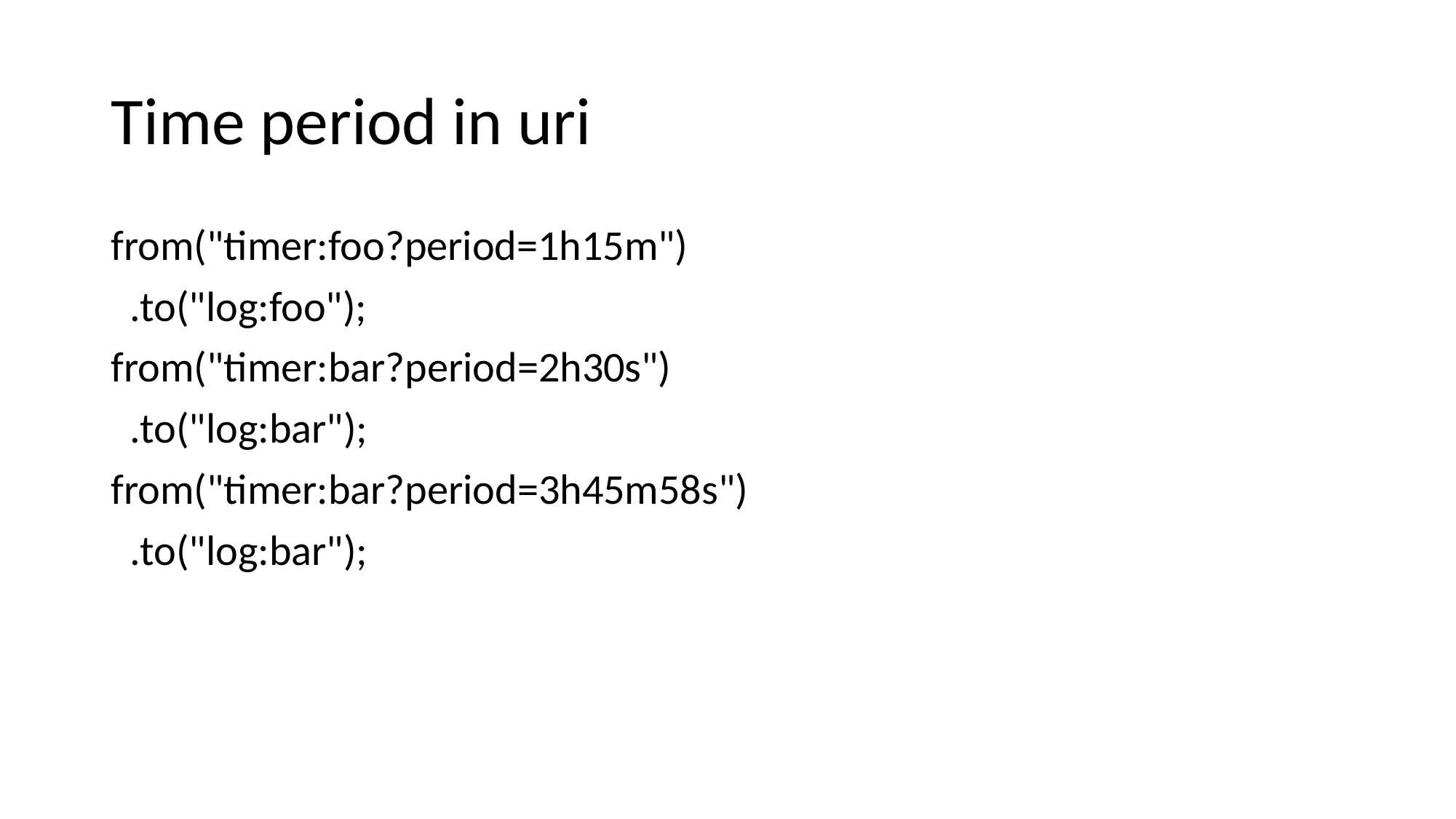

# Time period in uri
from("timer:foo?period=1h15m")
  .to("log:foo");
from("timer:bar?period=2h30s")
  .to("log:bar");
from("timer:bar?period=3h45m58s")
  .to("log:bar");